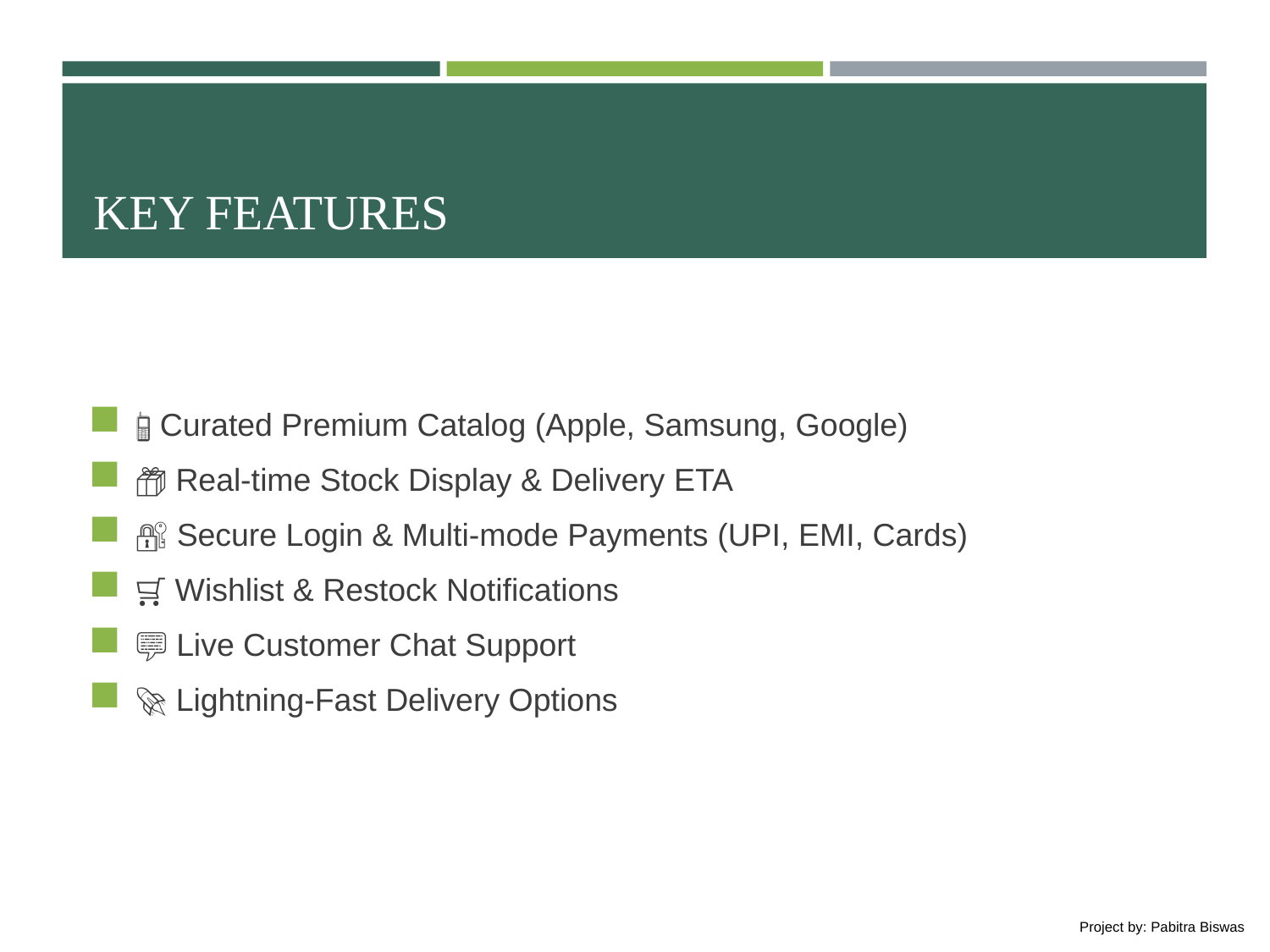

# Key Features
📱 Curated Premium Catalog (Apple, Samsung, Google)
📦 Real-time Stock Display & Delivery ETA
🔐 Secure Login & Multi-mode Payments (UPI, EMI, Cards)
🛒 Wishlist & Restock Notifications
💬 Live Customer Chat Support
🚀 Lightning-Fast Delivery Options
Project by: Pabitra Biswas